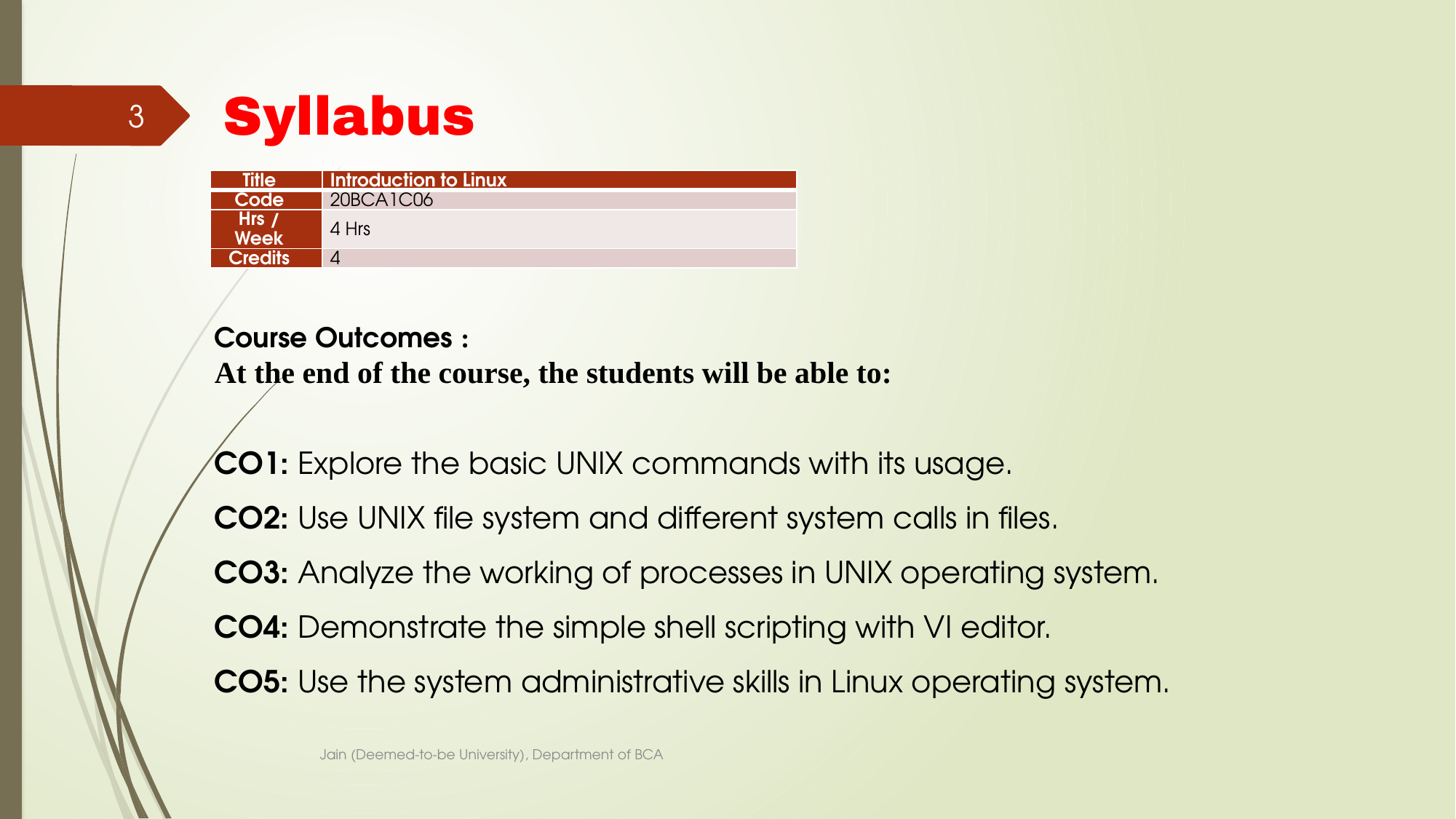

# Syllabus
3
| Title | Introduction to Linux |
| --- | --- |
| Code | 20BCA1C06 |
| Hrs / Week | 4 Hrs |
| Credits | 4 |
Course Outcomes :
At the end of the course, the students will be able to:

CO1: Explore the basic UNIX commands with its usage.
CO2: Use UNIX file system and different system calls in files.
CO3: Analyze the working of processes in UNIX operating system.
CO4: Demonstrate the simple shell scripting with VI editor.
CO5: Use the system administrative skills in Linux operating system.
Jain (Deemed-to-be University), Department of BCA